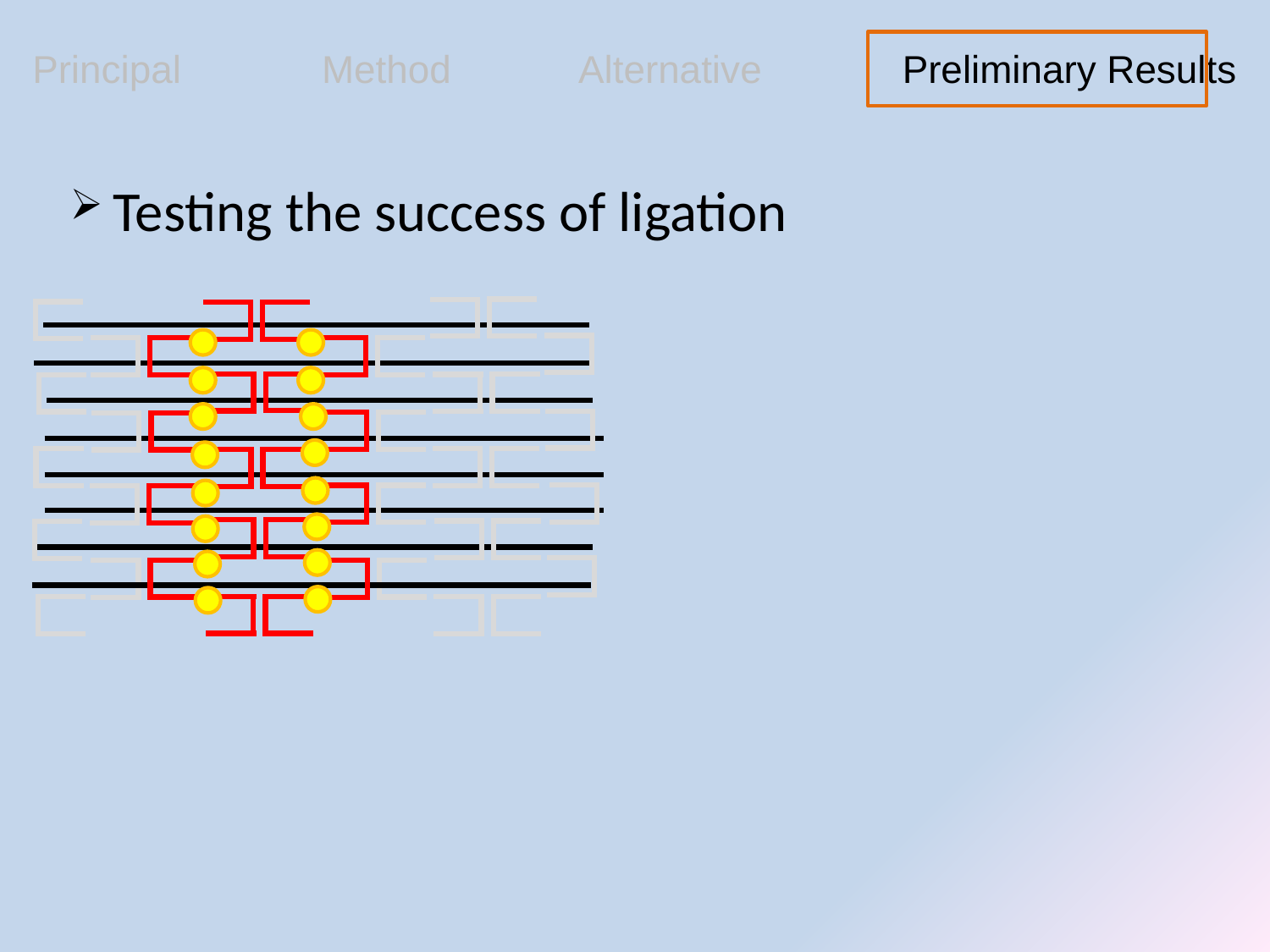

Principal             Method            Alternative             Preliminary Results
 Testing the success of ligation